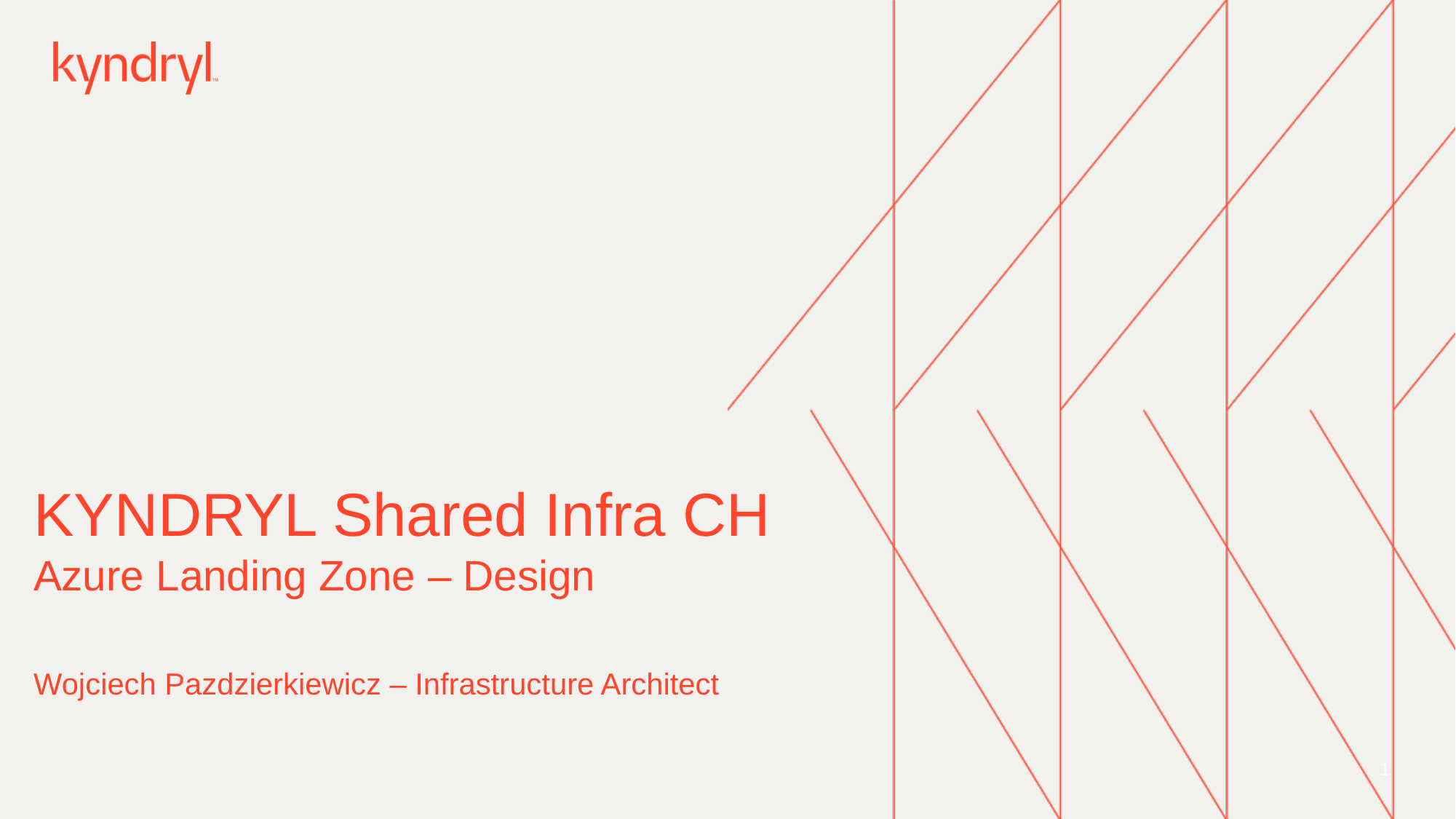

KYNDRYL Shared Infra CH
Azure Landing Zone – Design

Wojciech Pazdzierkiewicz – Infrastructure Architect

1